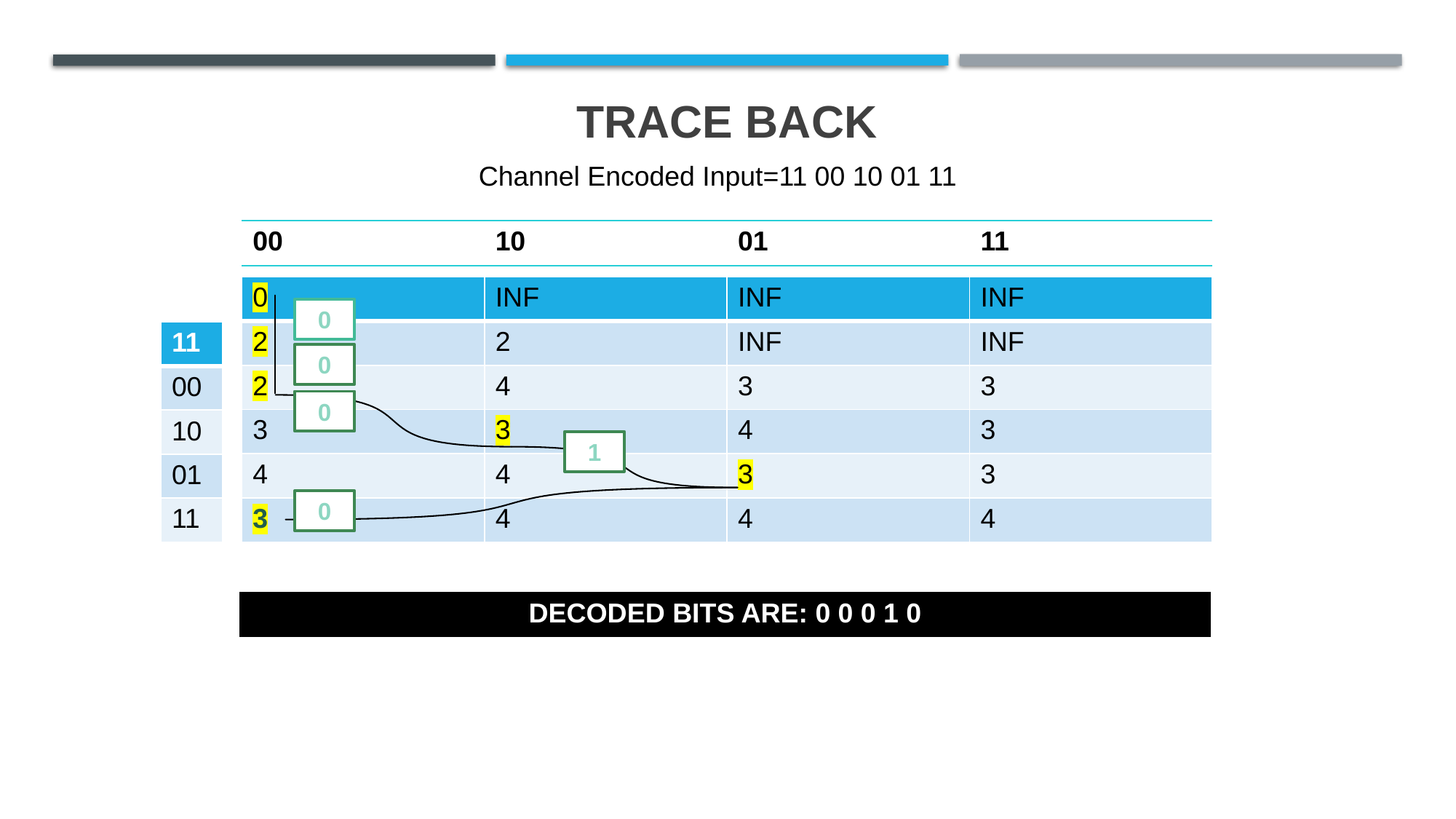

TRACE BACK
Channel Encoded Input=11 00 10 01 11
| 00 | 10 | 01 | 11 |
| --- | --- | --- | --- |
| 0 | INF | INF | INF |
| --- | --- | --- | --- |
| 2 | 2 | INF | INF |
| 2 | 4 | 3 | 3 |
| 3 | 3 | 4 | 3 |
| 4 | 4 | 3 | 3 |
| 3 | 4 | 4 | 4 |
0
| 11 |
| --- |
| 00 |
| 10 |
| 01 |
| 11 |
0
0
1
0
| DECODED BITS ARE: 0 0 0 1 0 |
| --- |